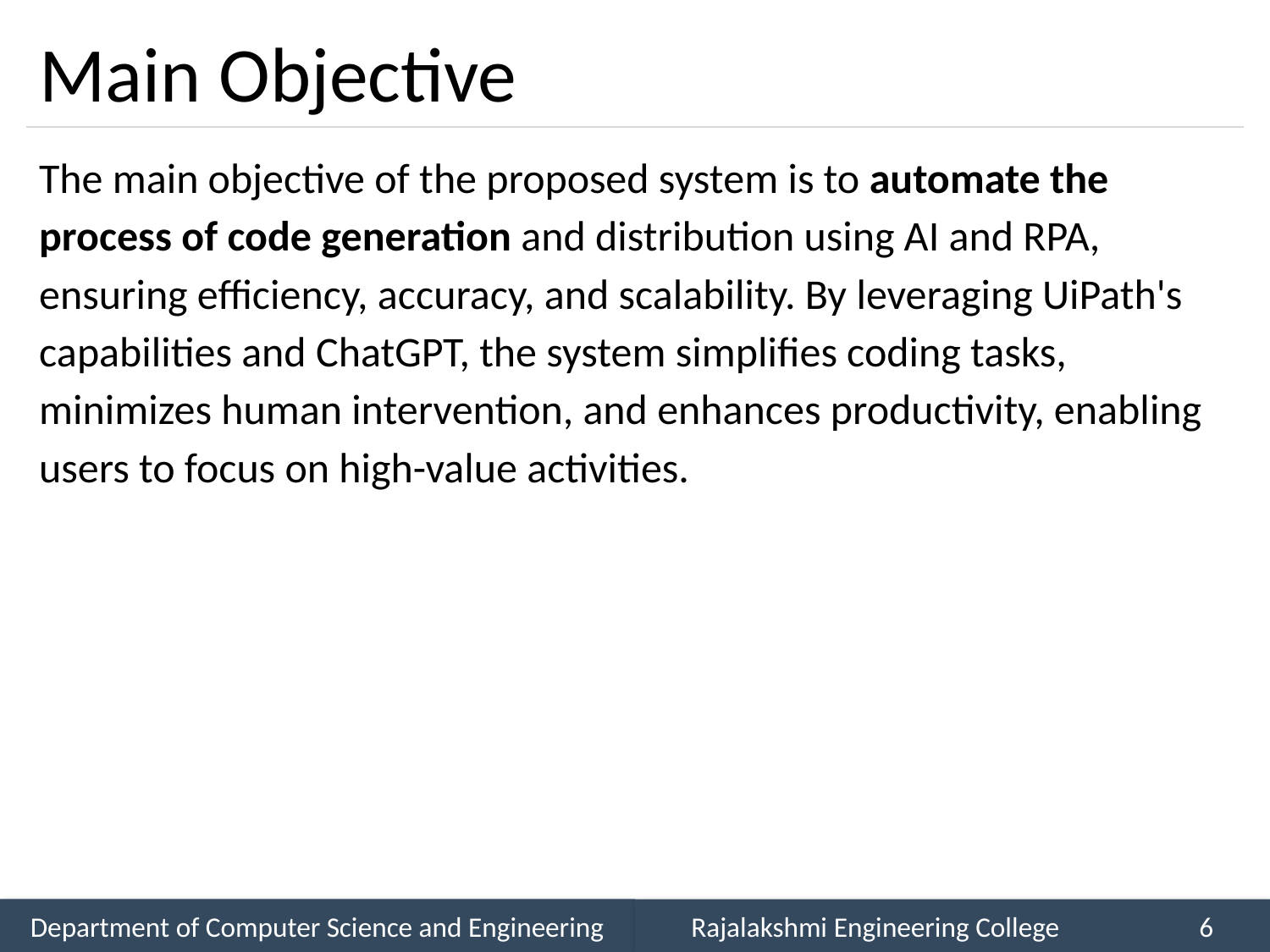

# Main Objective
The main objective of the proposed system is to automate the process of code generation and distribution using AI and RPA, ensuring efficiency, accuracy, and scalability. By leveraging UiPath's capabilities and ChatGPT, the system simplifies coding tasks, minimizes human intervention, and enhances productivity, enabling users to focus on high-value activities.